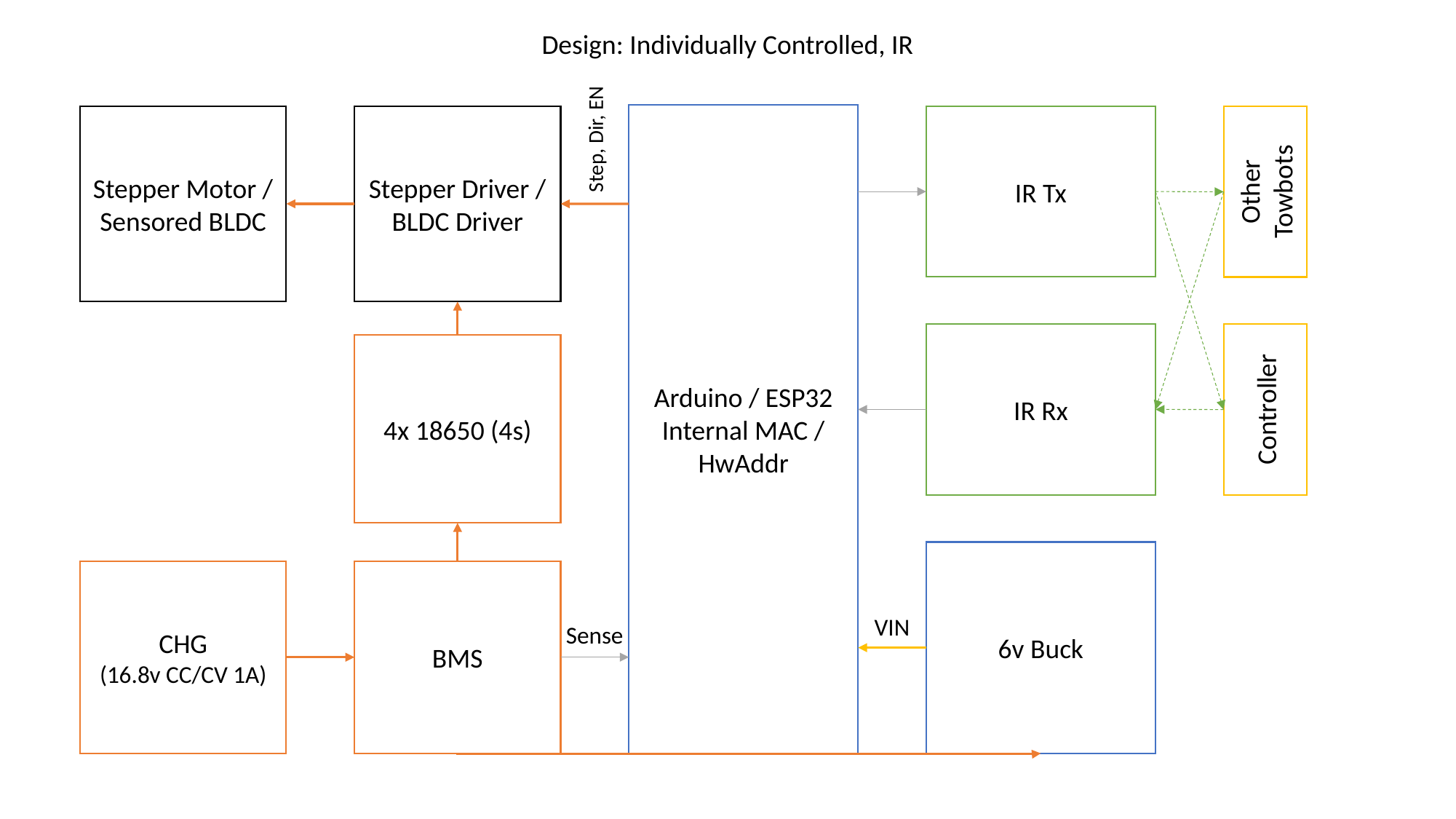

Design: Individually Controlled, IR
Arduino / ESP32
Internal MAC / HwAddr
Stepper Motor / Sensored BLDC
Stepper Driver / BLDC Driver
IR Tx
Step, Dir, EN
Other Towbots
IR Rx
4x 18650 (4s)
Controller
6v Buck
CHG
(16.8v CC/CV 1A)
BMS
VIN
Sense